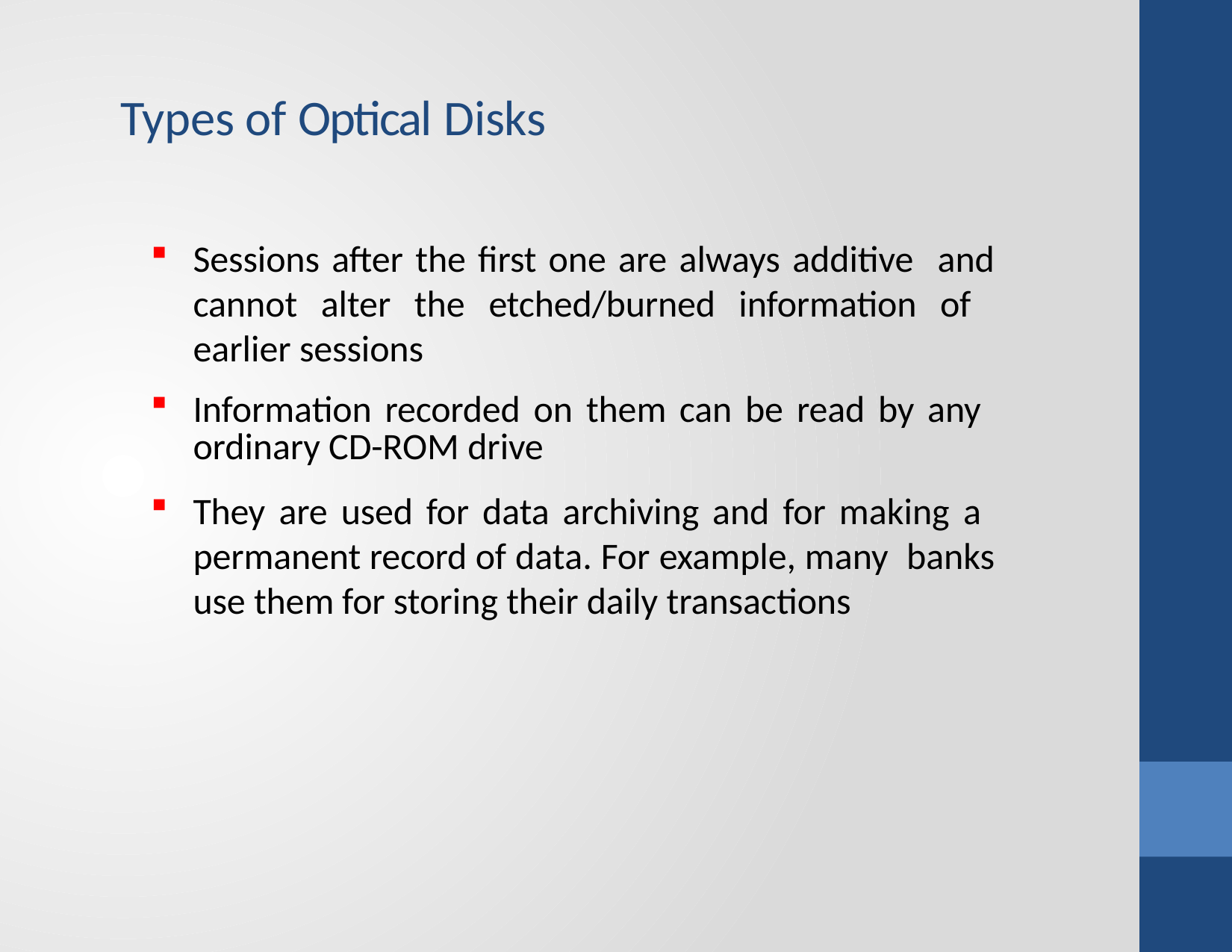

# Types of Optical Disks
Sessions after the first one are always additive  and cannot alter the etched/burned information of  earlier sessions
Information recorded on them can be read by any  ordinary CD-ROM drive
They are used for data archiving and for making a  permanent record of data. For example, many  banks use them for storing their daily transactions